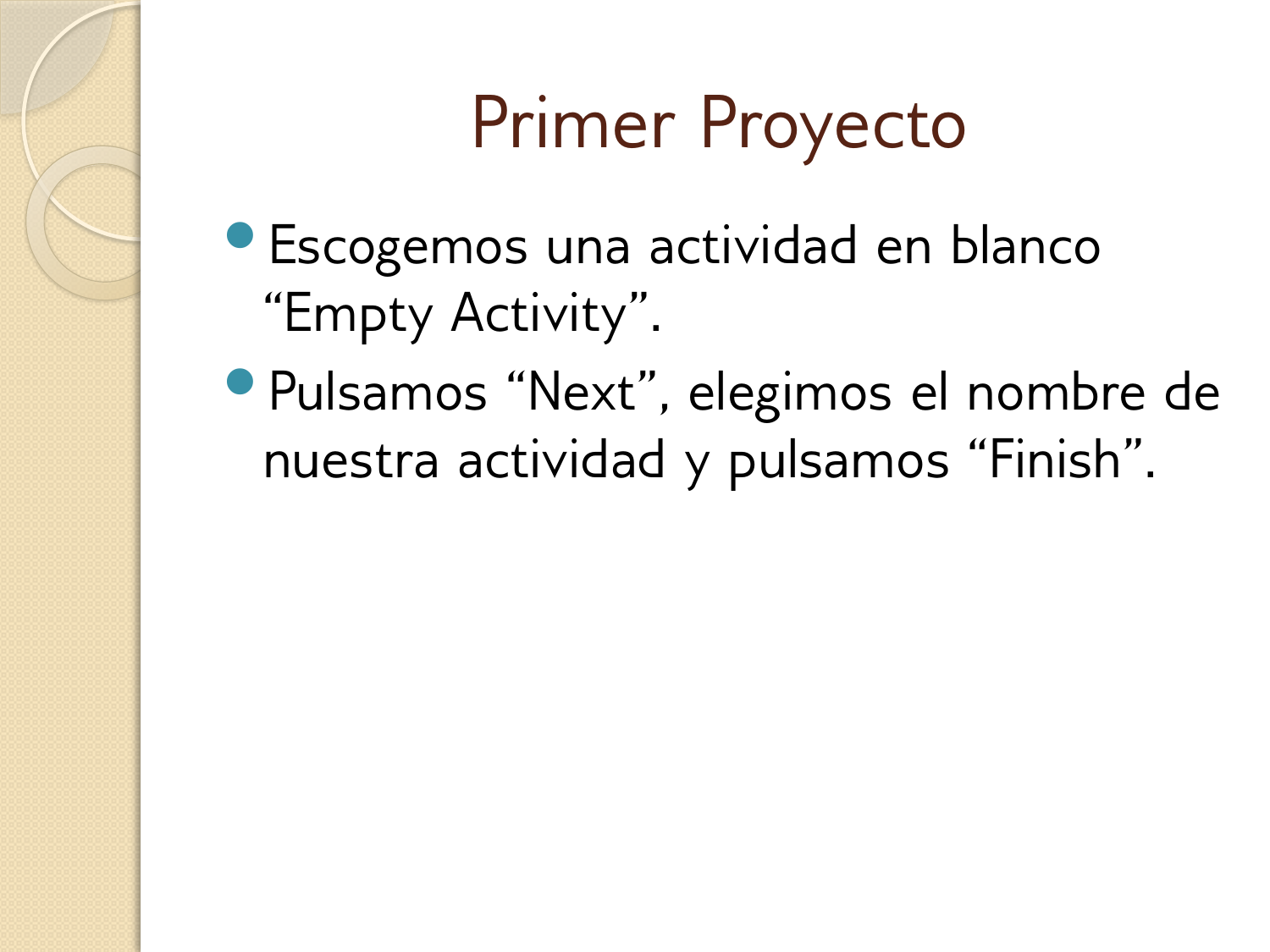

# Primer Proyecto
Escogemos una actividad en blanco “Empty Activity”.
Pulsamos “Next”, elegimos el nombre de nuestra actividad y pulsamos “Finish”.